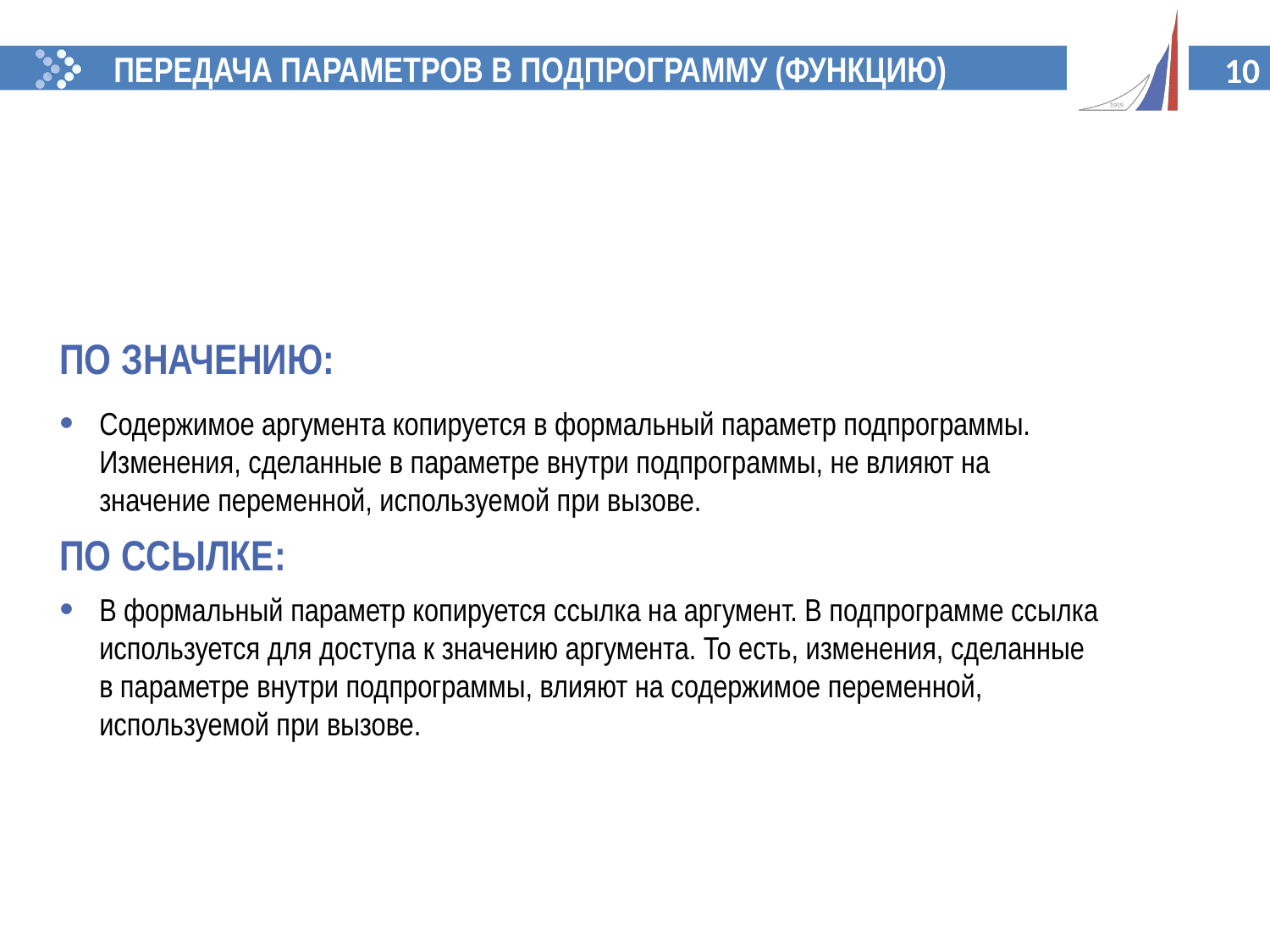

ПЕРЕДАЧА ПАРАМЕТРОВ В ПОДПРОГРАММУ (ФУНКЦИЮ)
ПО ЗНАЧЕНИЮ:
Содержимое аргумента копируется в формальный параметр подпрограммы. Изменения, сделанные в параметре внутри подпрограммы, не влияют на значение переменной, используемой при вызове.
ПО ССЫЛКЕ:
В формальный параметр копируется ссылка на аргумент. В подпрограмме ссылка используется для доступа к значению аргумента. То есть, изменения, сделанные в параметре внутри подпрограммы, влияют на содержимое переменной, используемой при вызове.